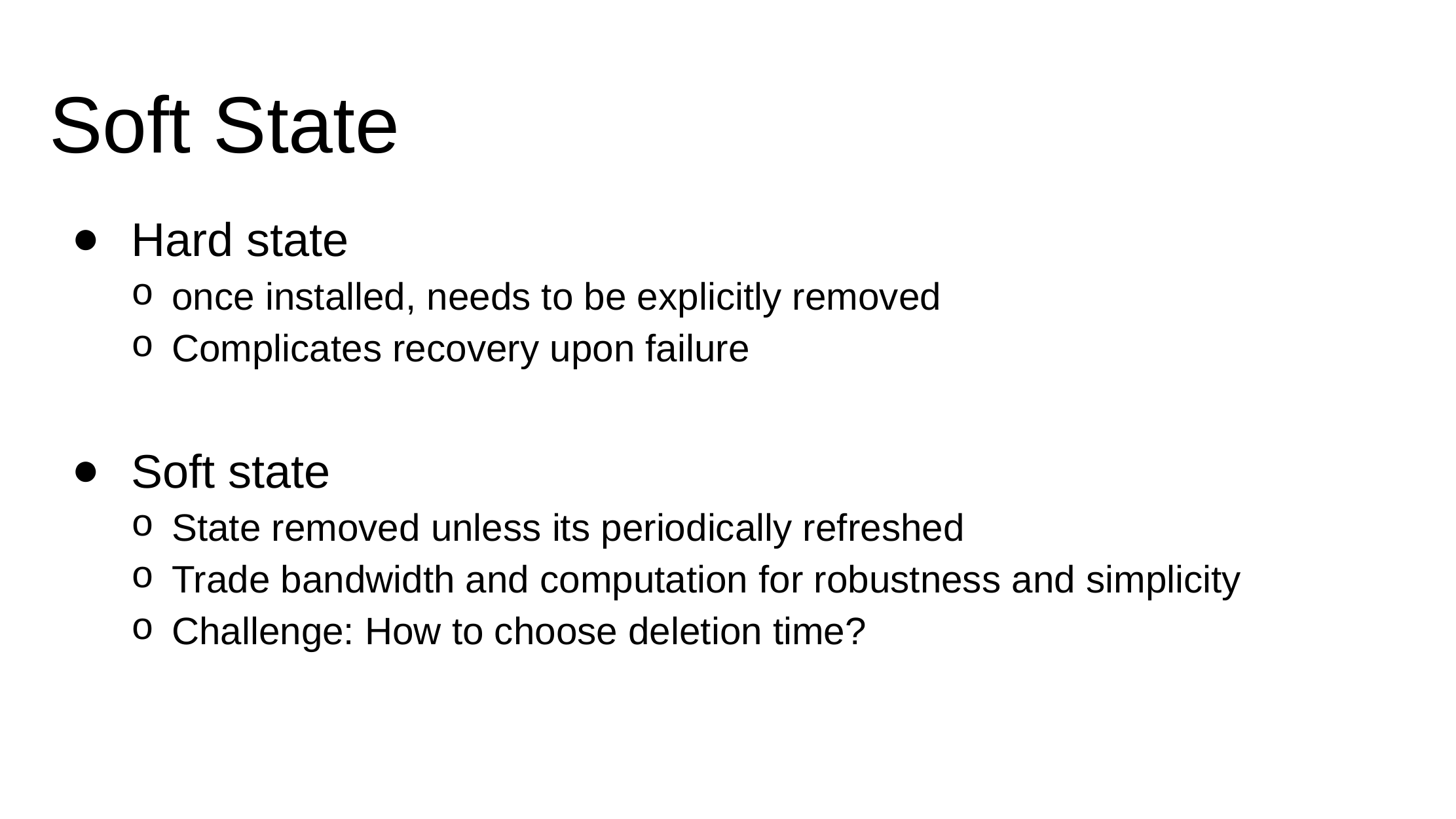

# Soft State
Hard state
once installed, needs to be explicitly removed
Complicates recovery upon failure

Soft state
State removed unless its periodically refreshed
Trade bandwidth and computation for robustness and simplicity
Challenge: How to choose deletion time?